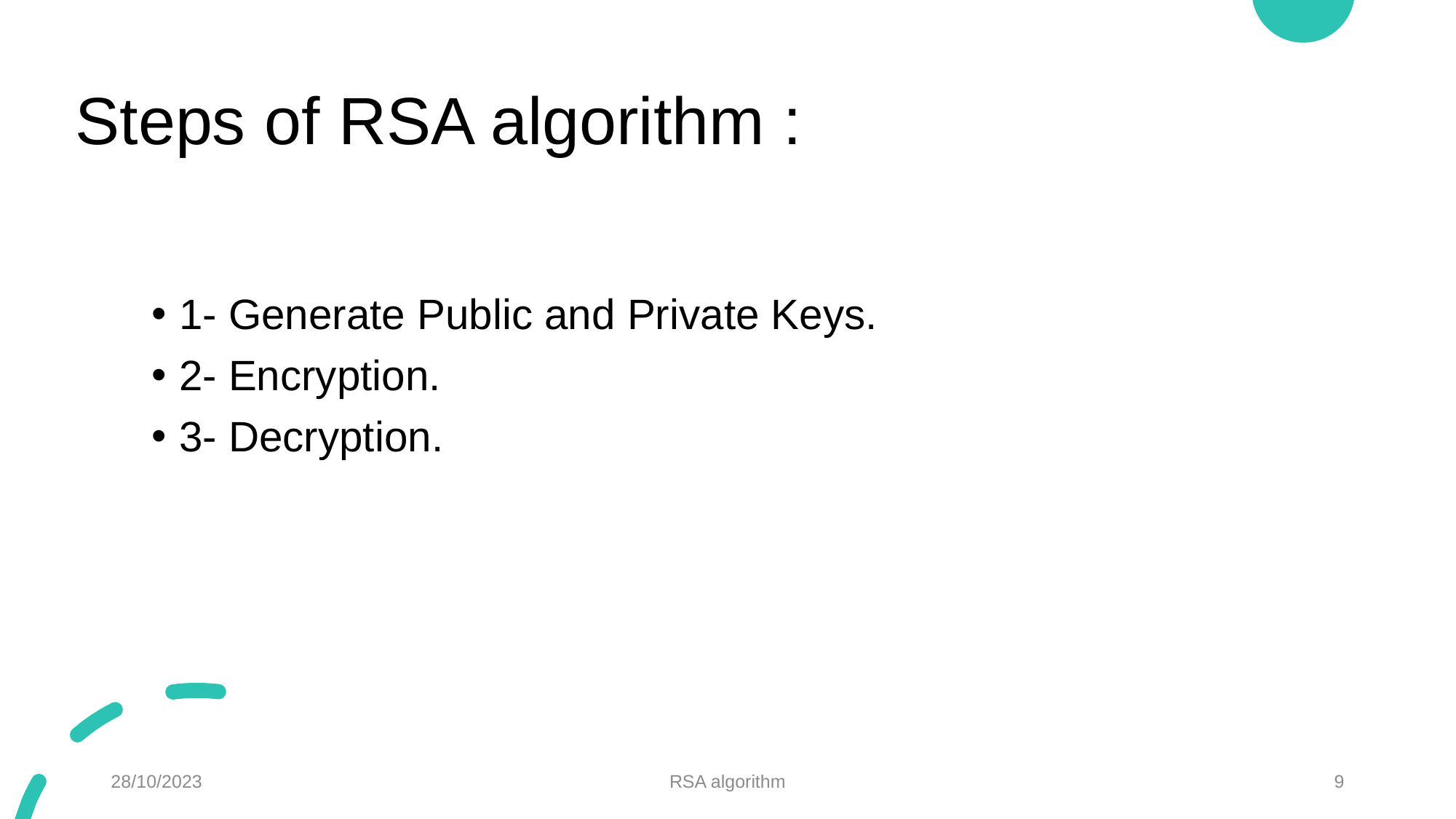

# Steps of RSA algorithm :
1- Generate Public and Private Keys.
2- Encryption.
3- Decryption.
28/10/2023
RSA algorithm
9